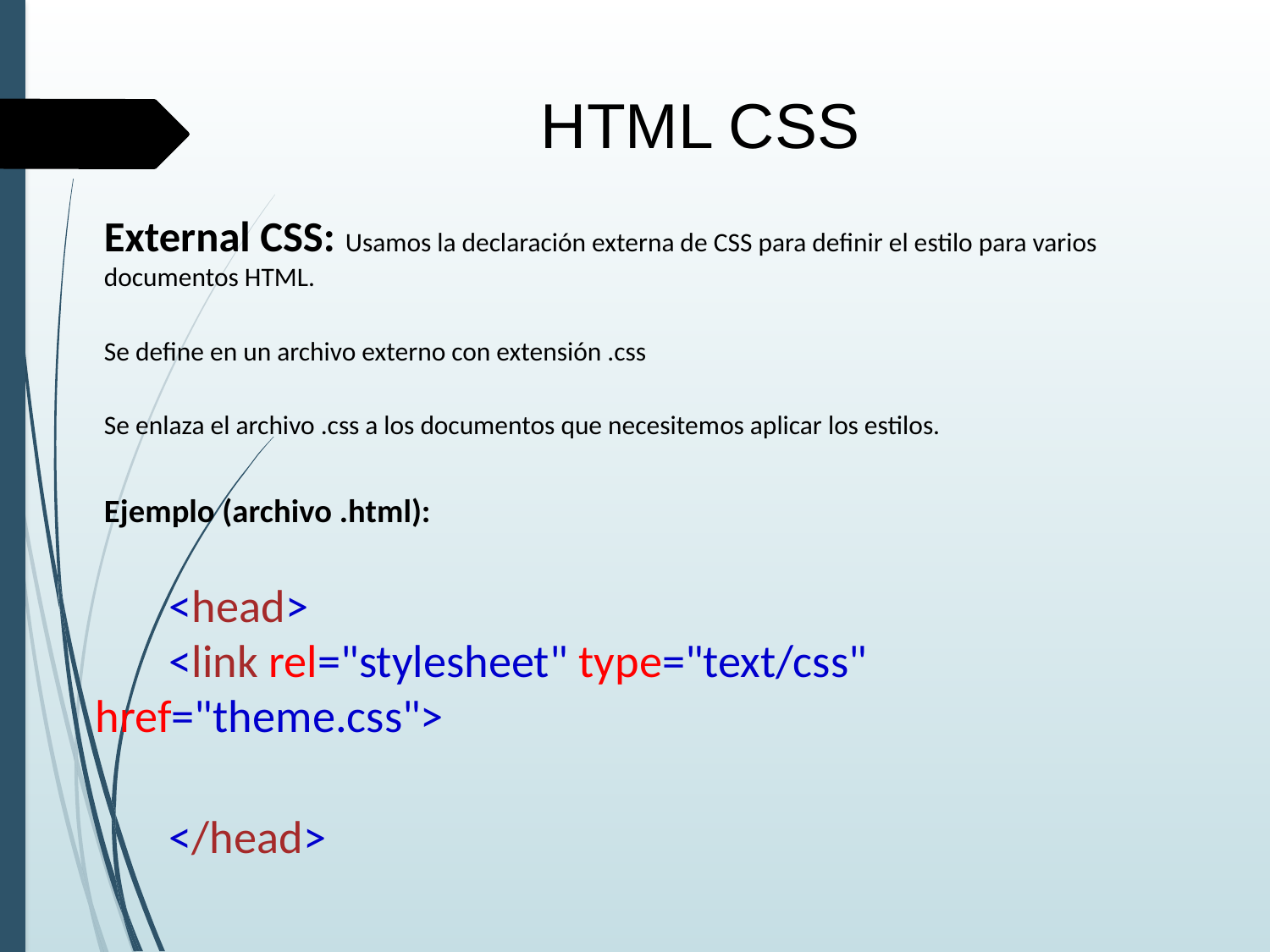

HTML CSS
External CSS: Usamos la declaración externa de CSS para definir el estilo para varios documentos HTML.

Se define en un archivo externo con extensión .css

Se enlaza el archivo .css a los documentos que necesitemos aplicar los estilos.

Ejemplo (archivo .html):
	<head>
  		<link rel="stylesheet" type="text/css" 			href="theme.css">
	</head>